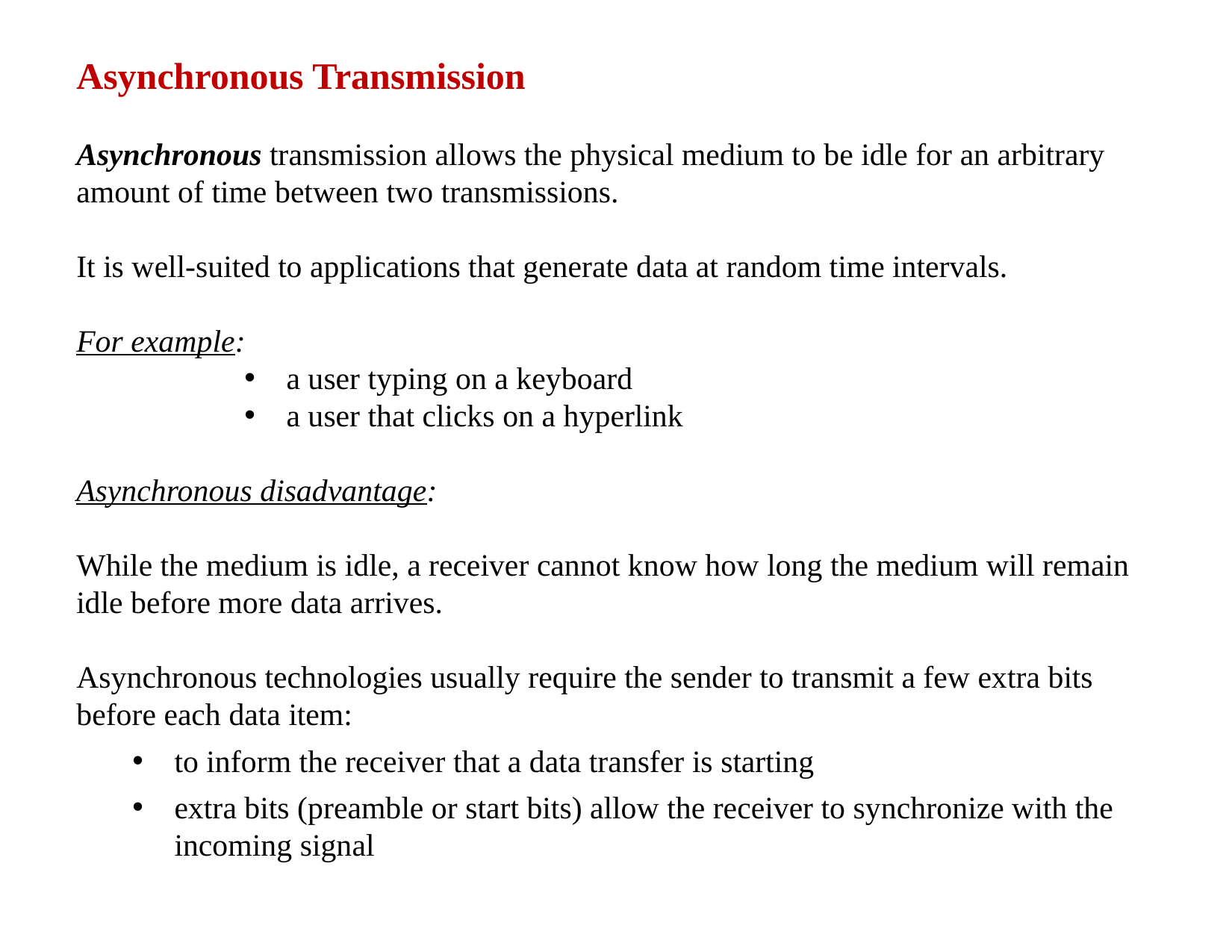

Asynchronous Transmission

Asynchronous transmission allows the physical medium to be idle for an arbitrary amount of time between two transmissions.

It is well-suited to applications that generate data at random time intervals.

For example:
a user typing on a keyboard
a user that clicks on a hyperlink

Asynchronous disadvantage:

While the medium is idle, a receiver cannot know how long the medium will remain idle before more data arrives.

Asynchronous technologies usually require the sender to transmit a few extra bits before each data item:
to inform the receiver that a data transfer is starting
extra bits (preamble or start bits) allow the receiver to synchronize with the incoming signal